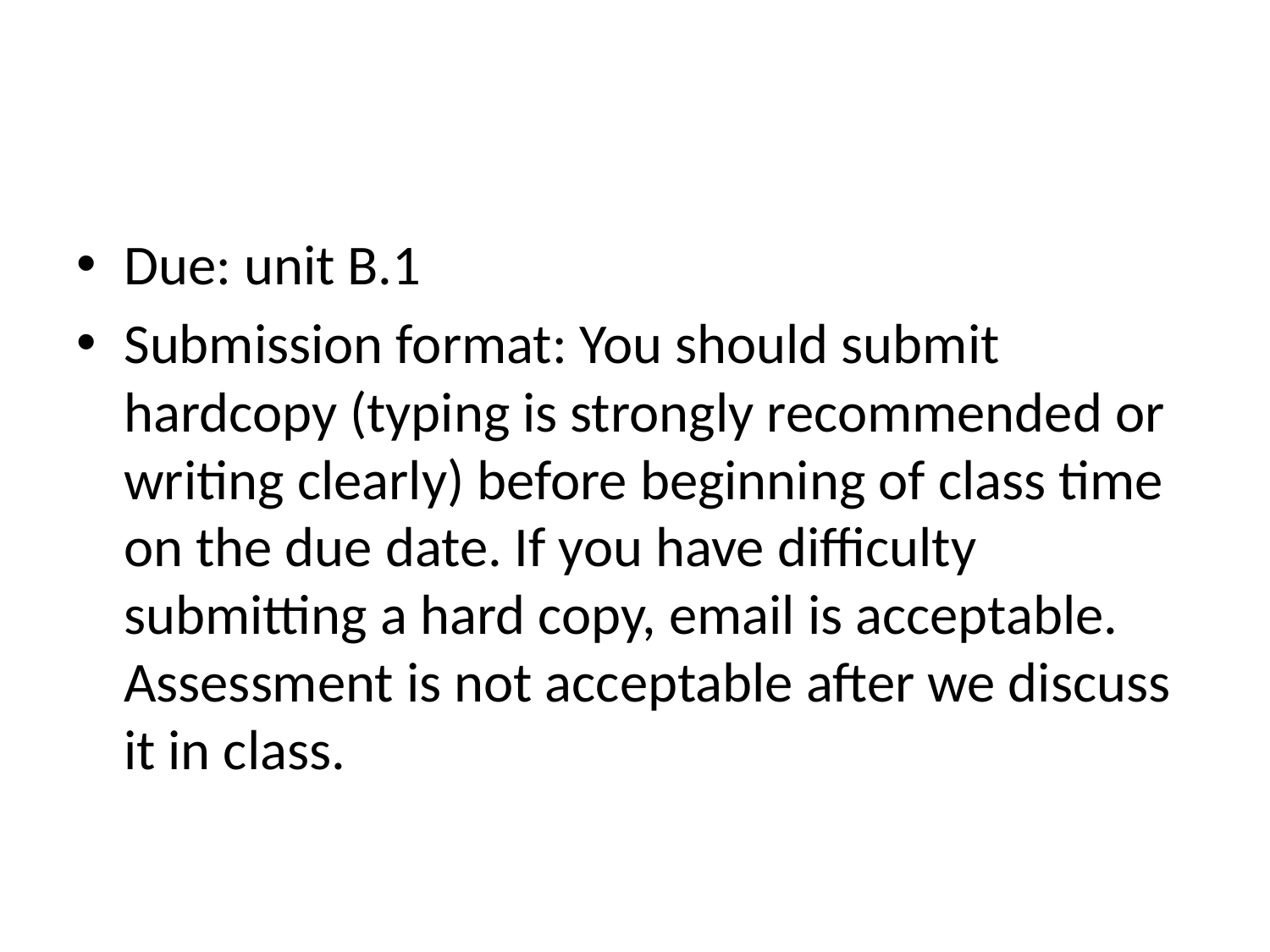

#
Due: unit B.1
Submission format: You should submit hardcopy (typing is strongly recommended or writing clearly) before beginning of class time on the due date. If you have difficulty submitting a hard copy, email is acceptable. Assessment is not acceptable after we discuss it in class.